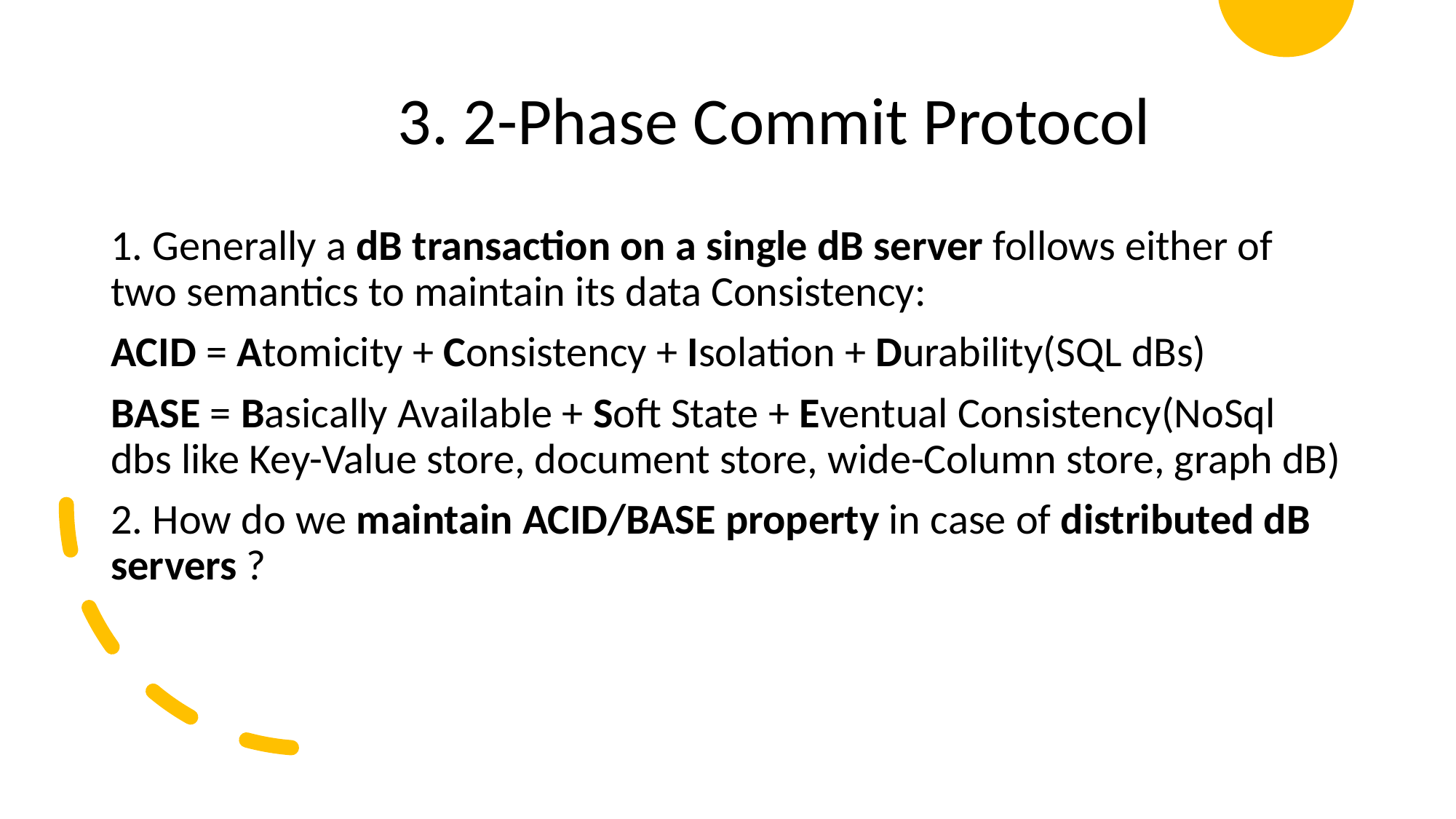

# 3. 2-Phase Commit Protocol
1. Generally a dB transaction on a single dB server follows either of two semantics to maintain its data Consistency:
ACID = Atomicity + Consistency + Isolation + Durability(SQL dBs)
BASE = Basically Available + Soft State + Eventual Consistency(NoSql dbs like Key-Value store, document store, wide-Column store, graph dB)
2. How do we maintain ACID/BASE property in case of distributed dB servers ?